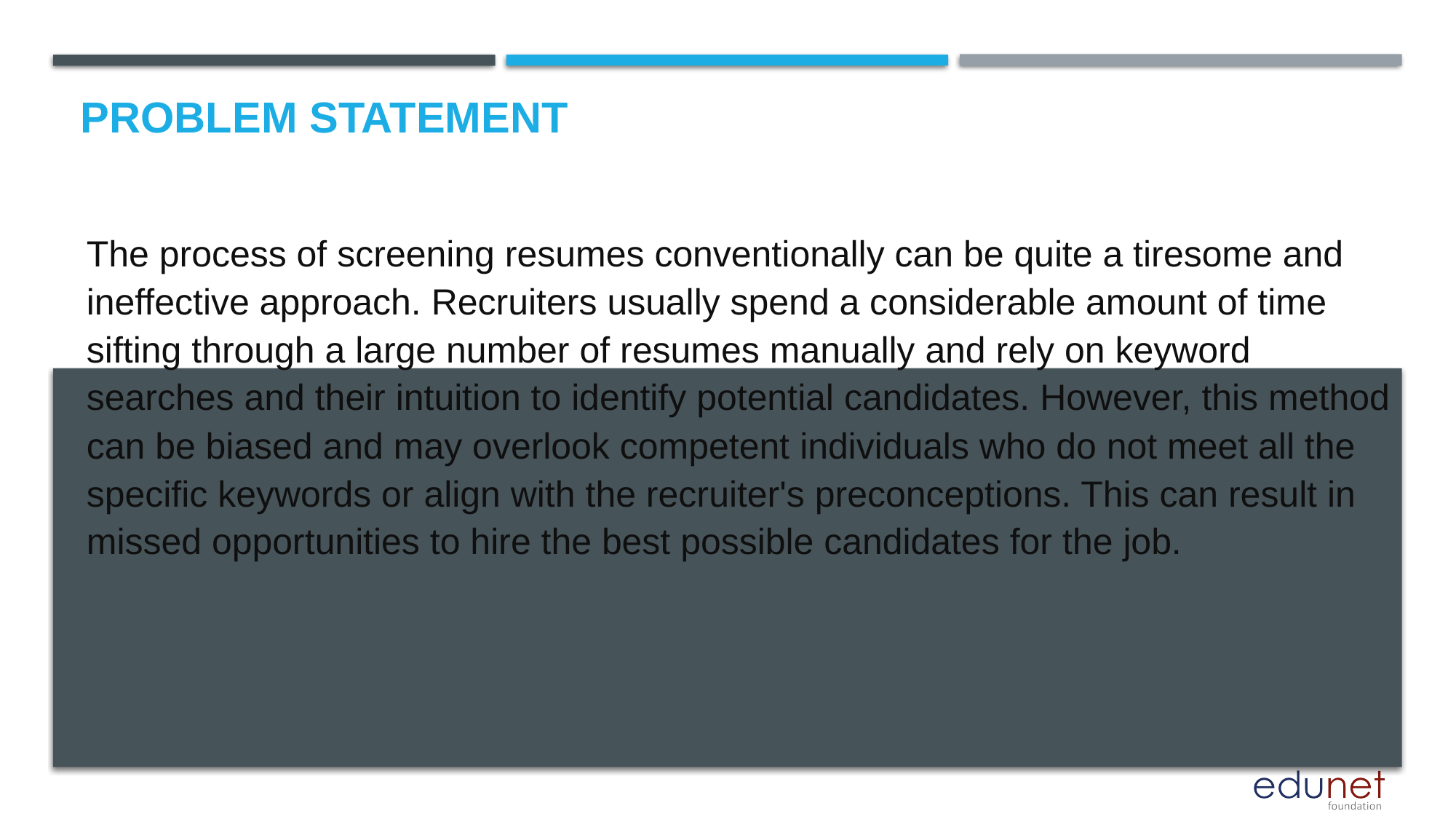

# Problem Statement
The process of screening resumes conventionally can be quite a tiresome and ineffective approach. Recruiters usually spend a considerable amount of time sifting through a large number of resumes manually and rely on keyword searches and their intuition to identify potential candidates. However, this method can be biased and may overlook competent individuals who do not meet all the specific keywords or align with the recruiter's preconceptions. This can result in missed opportunities to hire the best possible candidates for the job.